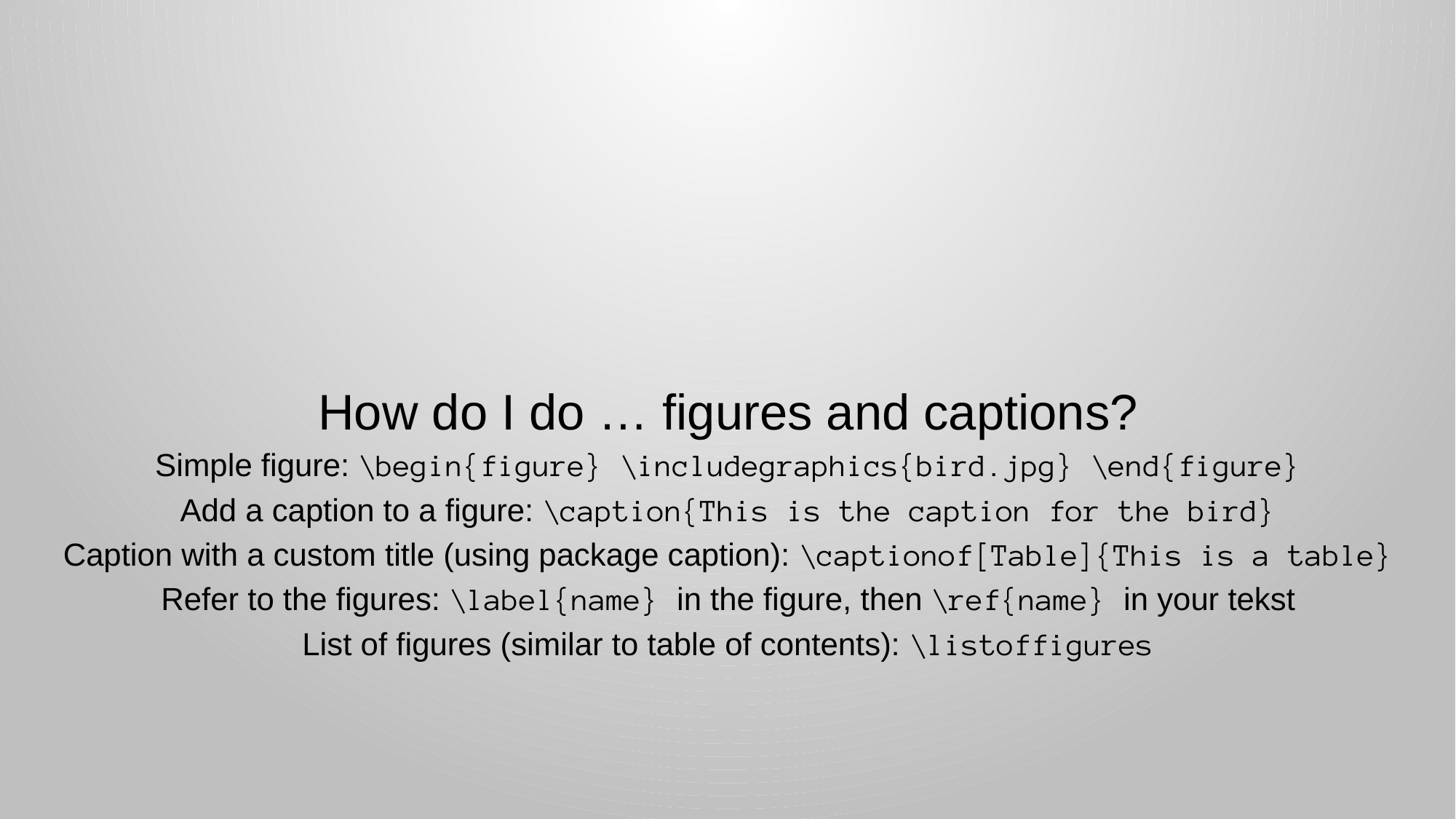

# How do I do … figures and captions?
Simple figure: \begin{figure} \includegraphics{bird.jpg} \end{figure}
Add a caption to a figure: \caption{This is the caption for the bird}
Caption with a custom title (using package caption): \captionof[Table]{This is a table}
Refer to the figures: \label{name} in the figure, then \ref{name} in your tekst
List of figures (similar to table of contents): \listoffigures